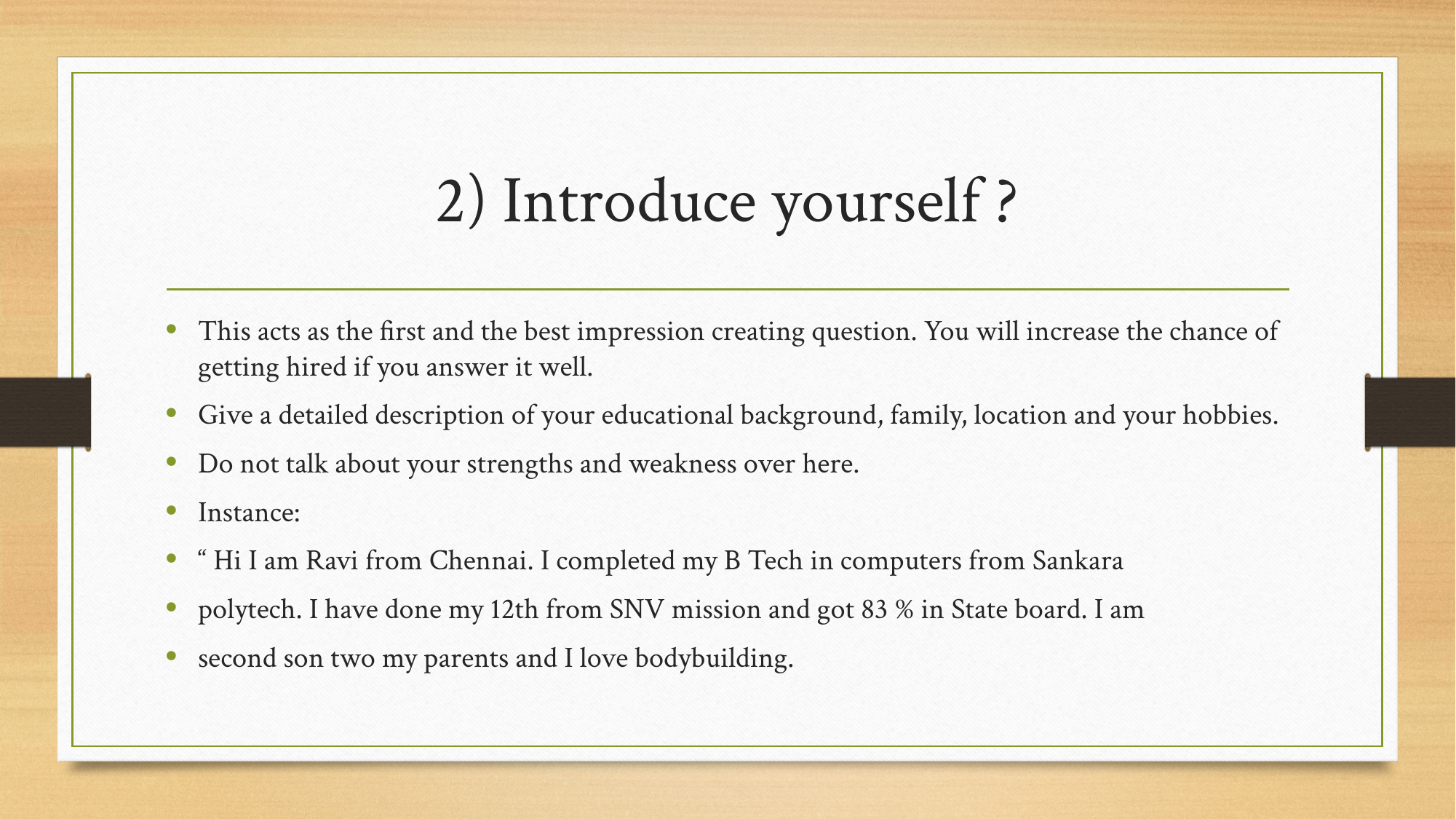

# 2) Introduce yourself ?
This acts as the first and the best impression creating question. You will increase the chance of getting hired if you answer it well.
Give a detailed description of your educational background, family, location and your hobbies.
Do not talk about your strengths and weakness over here.
Instance:
“ Hi I am Ravi from Chennai. I completed my B Tech in computers from Sankara
polytech. I have done my 12th from SNV mission and got 83 % in State board. I am
second son two my parents and I love bodybuilding.